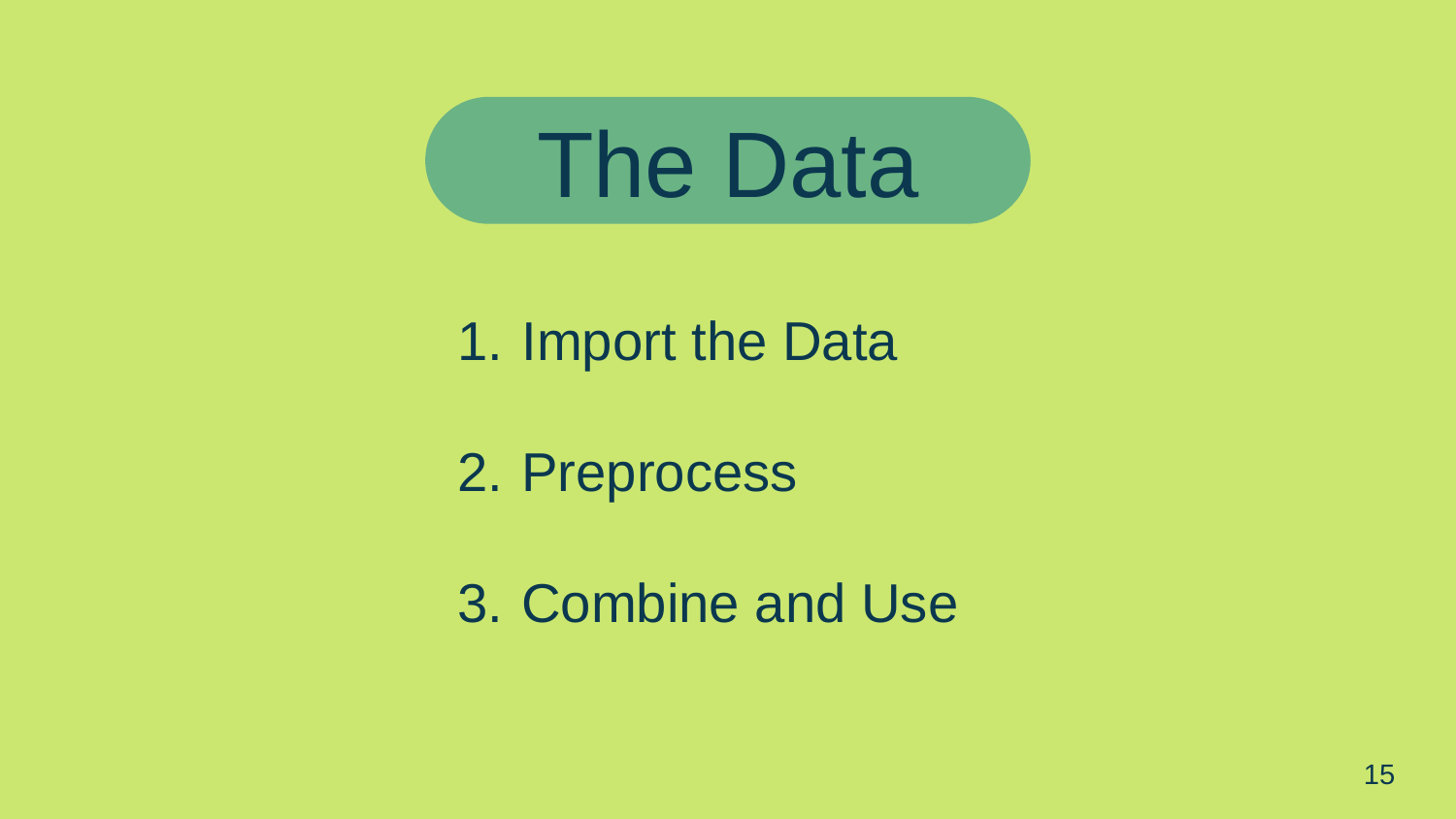

The Data
# Import the Data

Preprocess

Combine and Use

15